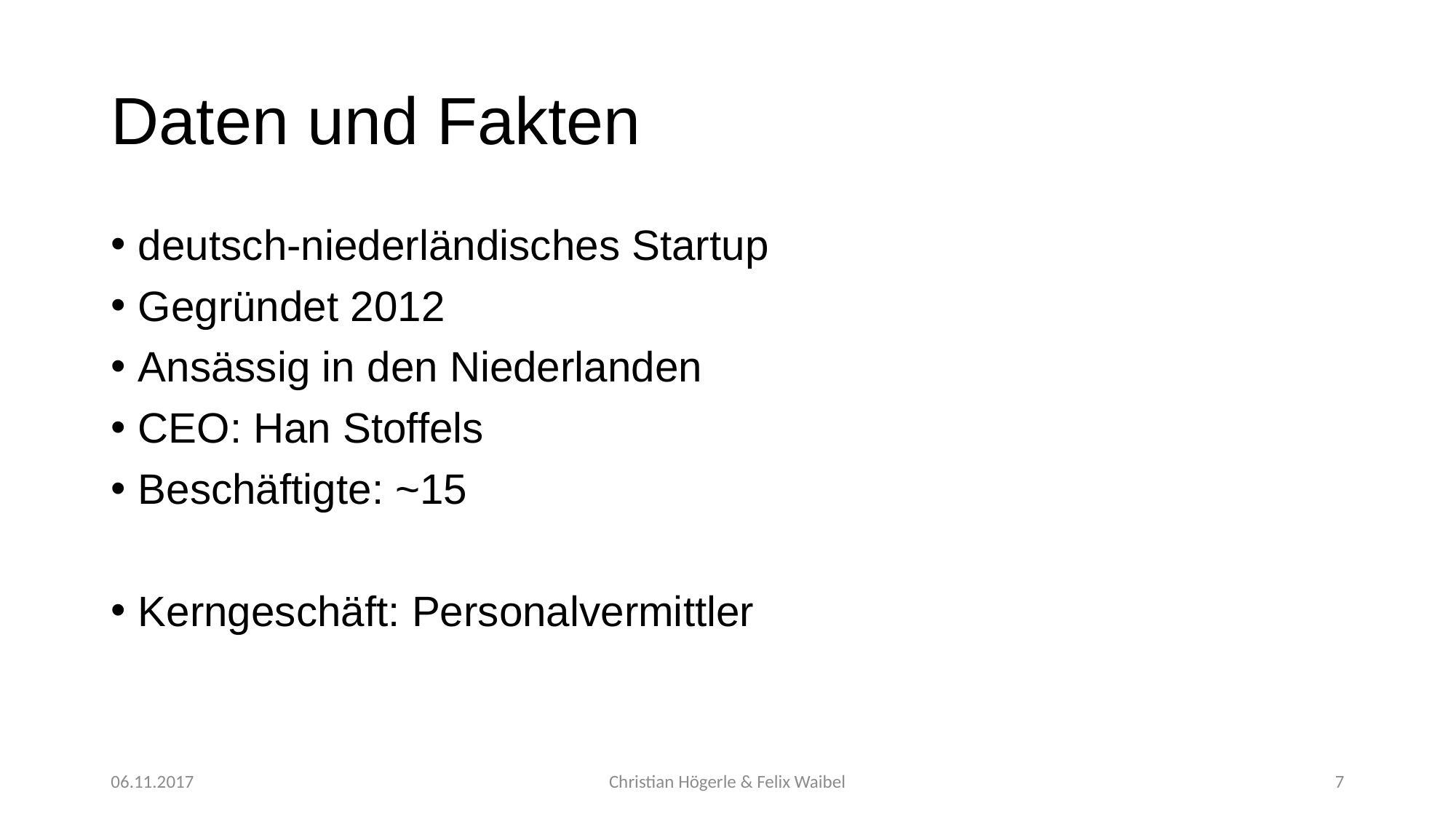

# Daten und Fakten
deutsch-niederländisches Startup
Gegründet 2012
Ansässig in den Niederlanden
CEO: Han Stoffels
Beschäftigte: ~15

Kerngeschäft: Personalvermittler

06.11.2017
Christian Högerle & Felix Waibel
7